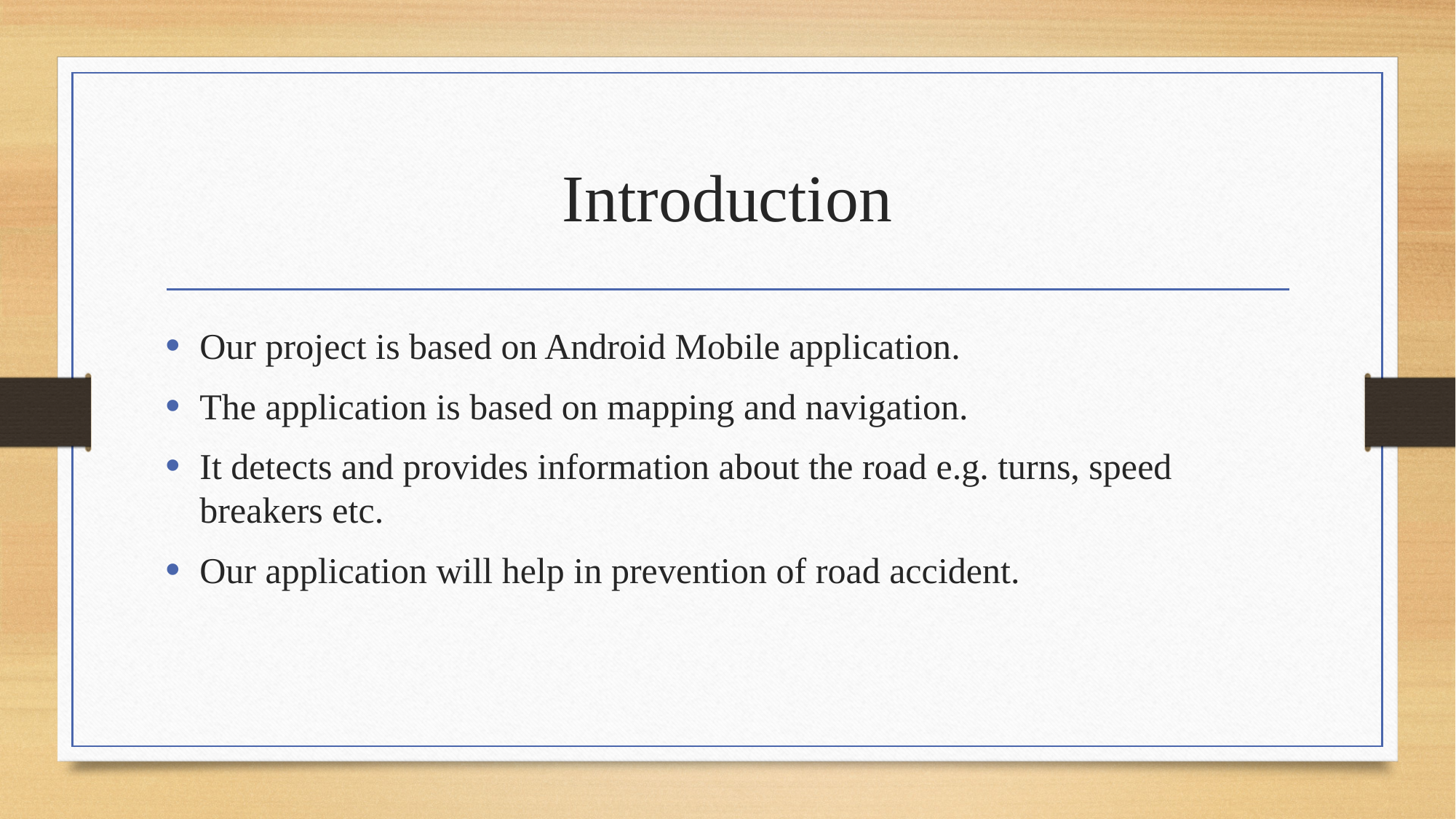

# Introduction
Our project is based on Android Mobile application.
The application is based on mapping and navigation.
It detects and provides information about the road e.g. turns, speed breakers etc.
Our application will help in prevention of road accident.